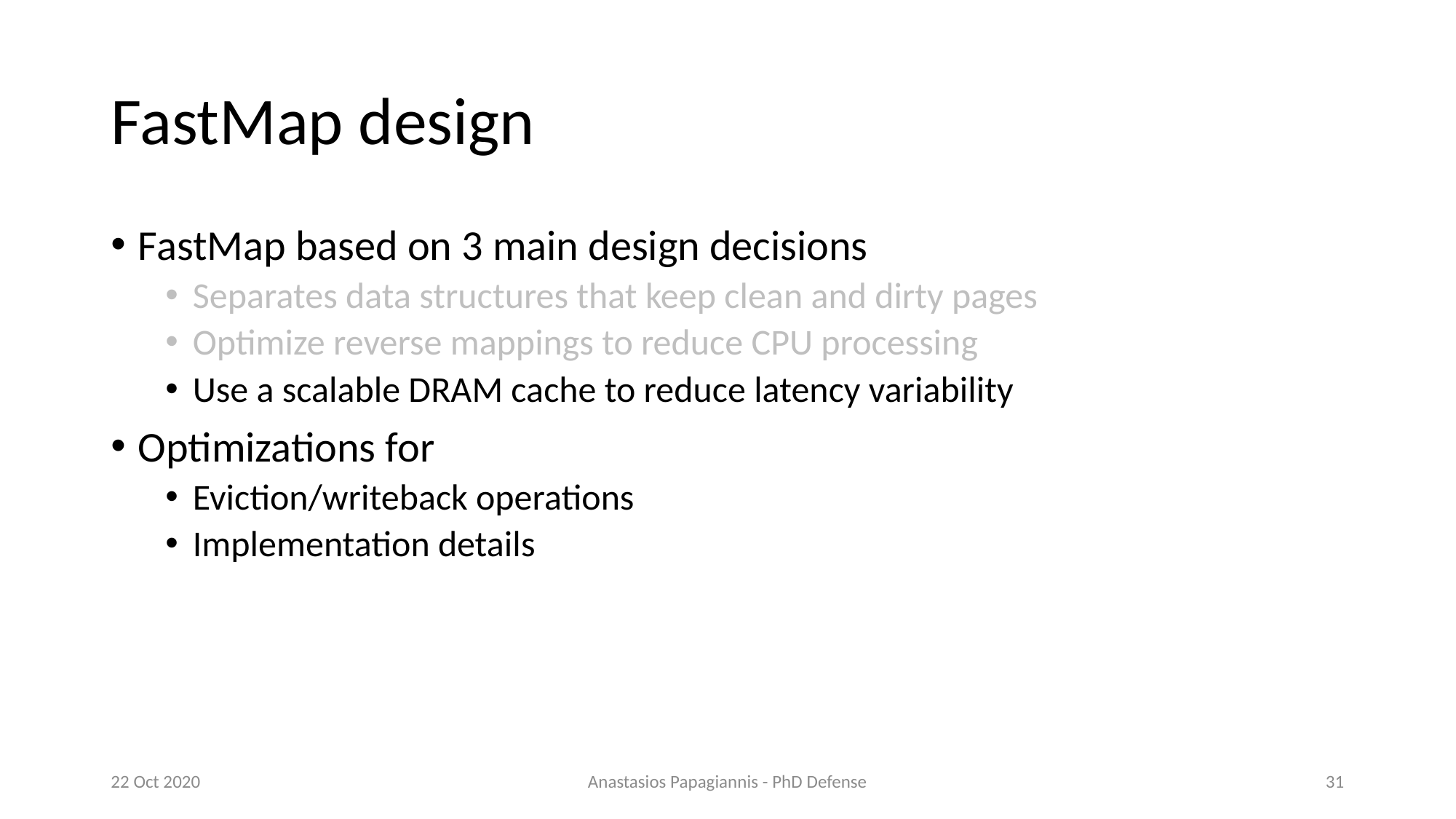

# FastMap design
FastMap based on 3 main design decisions
Separates data structures that keep clean and dirty pages
Optimize reverse mappings to reduce CPU processing
Use a scalable DRAM cache to reduce latency variability
Optimizations for
Eviction/writeback operations
Implementation details
22 Oct 2020
Anastasios Papagiannis - PhD Defense
31